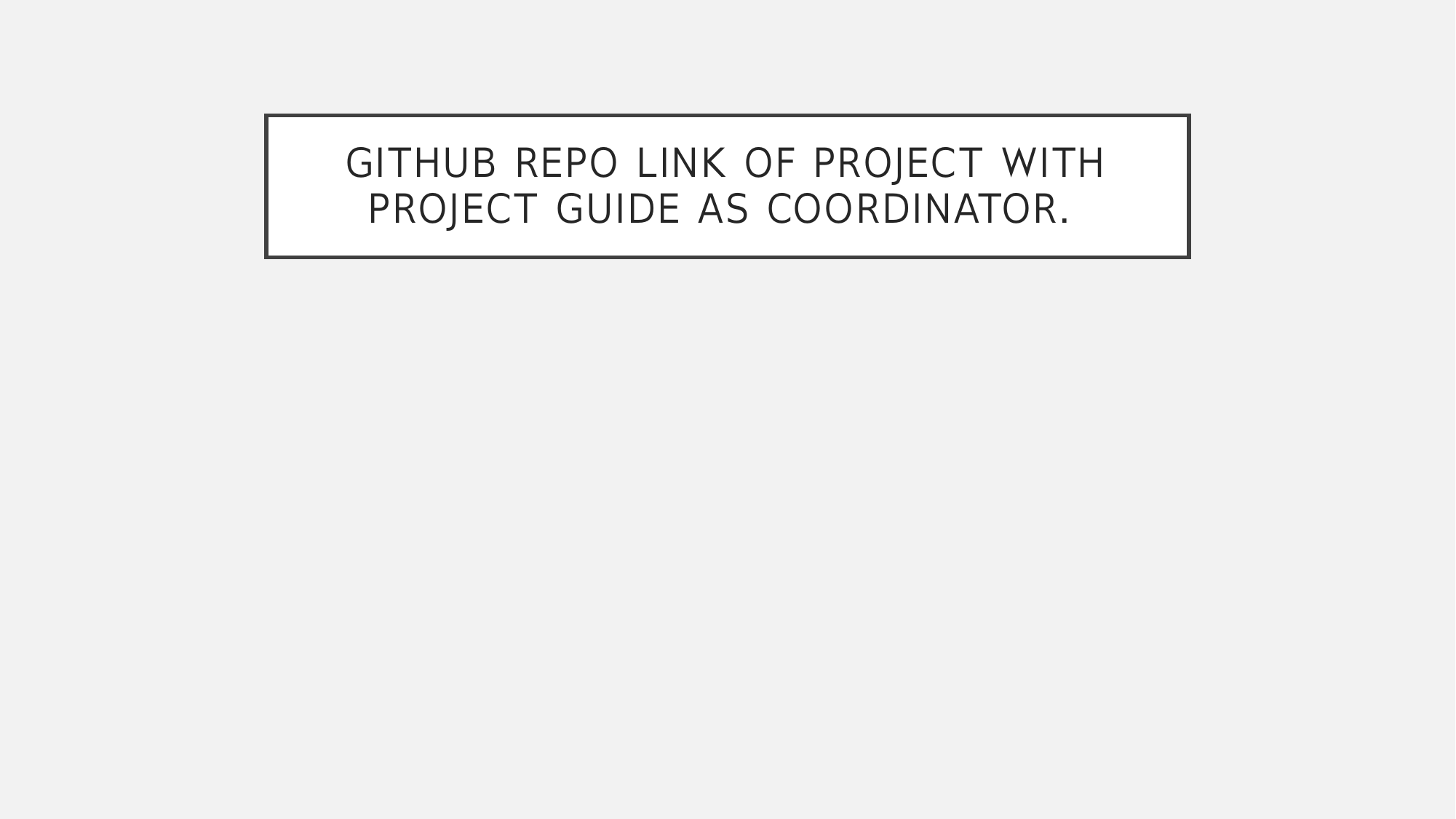

# Github repo link of project with project guide as coordinator.